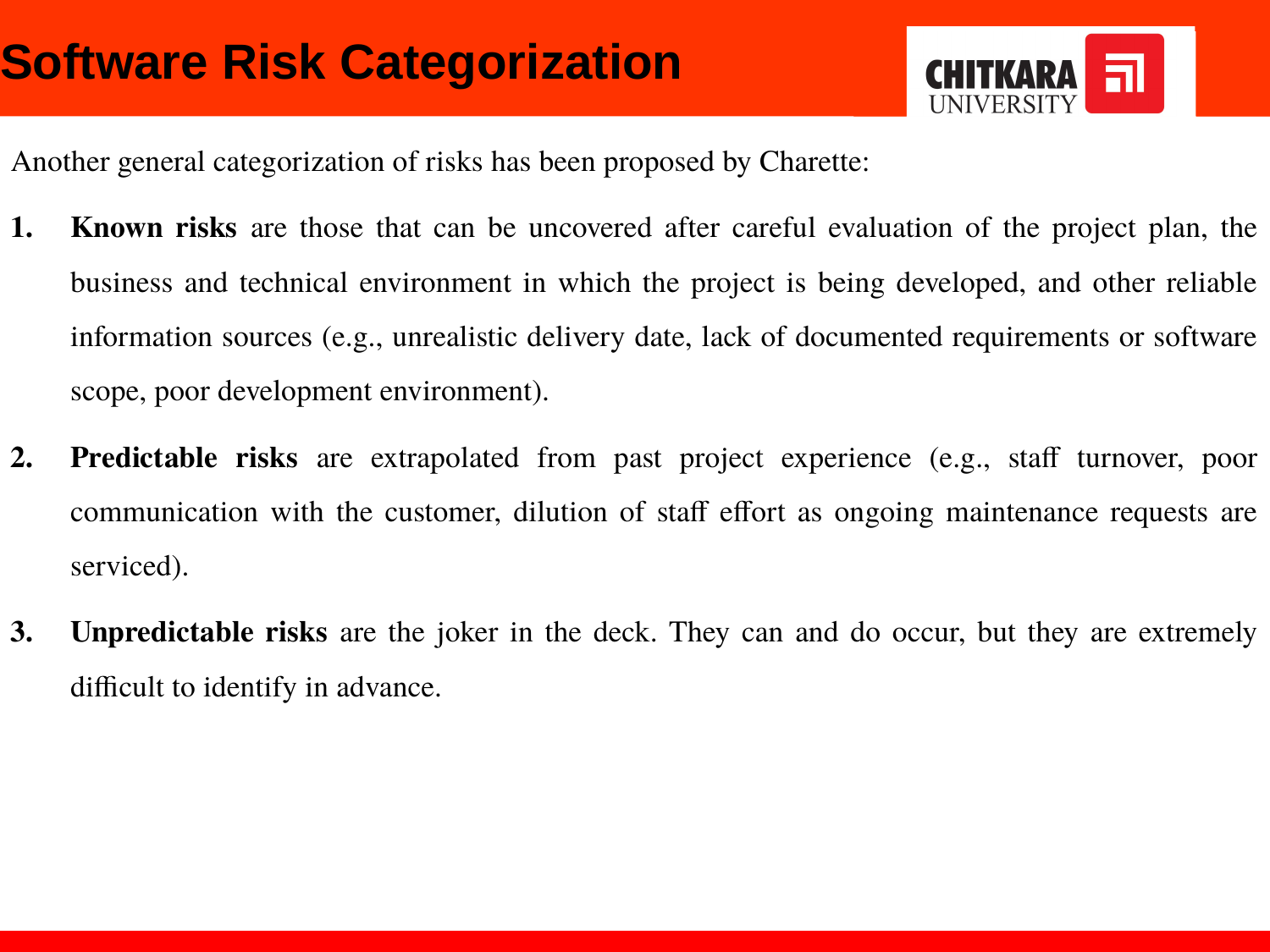

# Software Risk Categorization
Another general categorization of risks has been proposed by Charette:
Known risks are those that can be uncovered after careful evaluation of the project plan, the business and technical environment in which the project is being developed, and other reliable information sources (e.g., unrealistic delivery date, lack of documented requirements or software scope, poor development environment).
Predictable risks are extrapolated from past project experience (e.g., staff turnover, poor communication with the customer, dilution of staff effort as ongoing maintenance requests are serviced).
Unpredictable risks are the joker in the deck. They can and do occur, but they are extremely difficult to identify in advance.